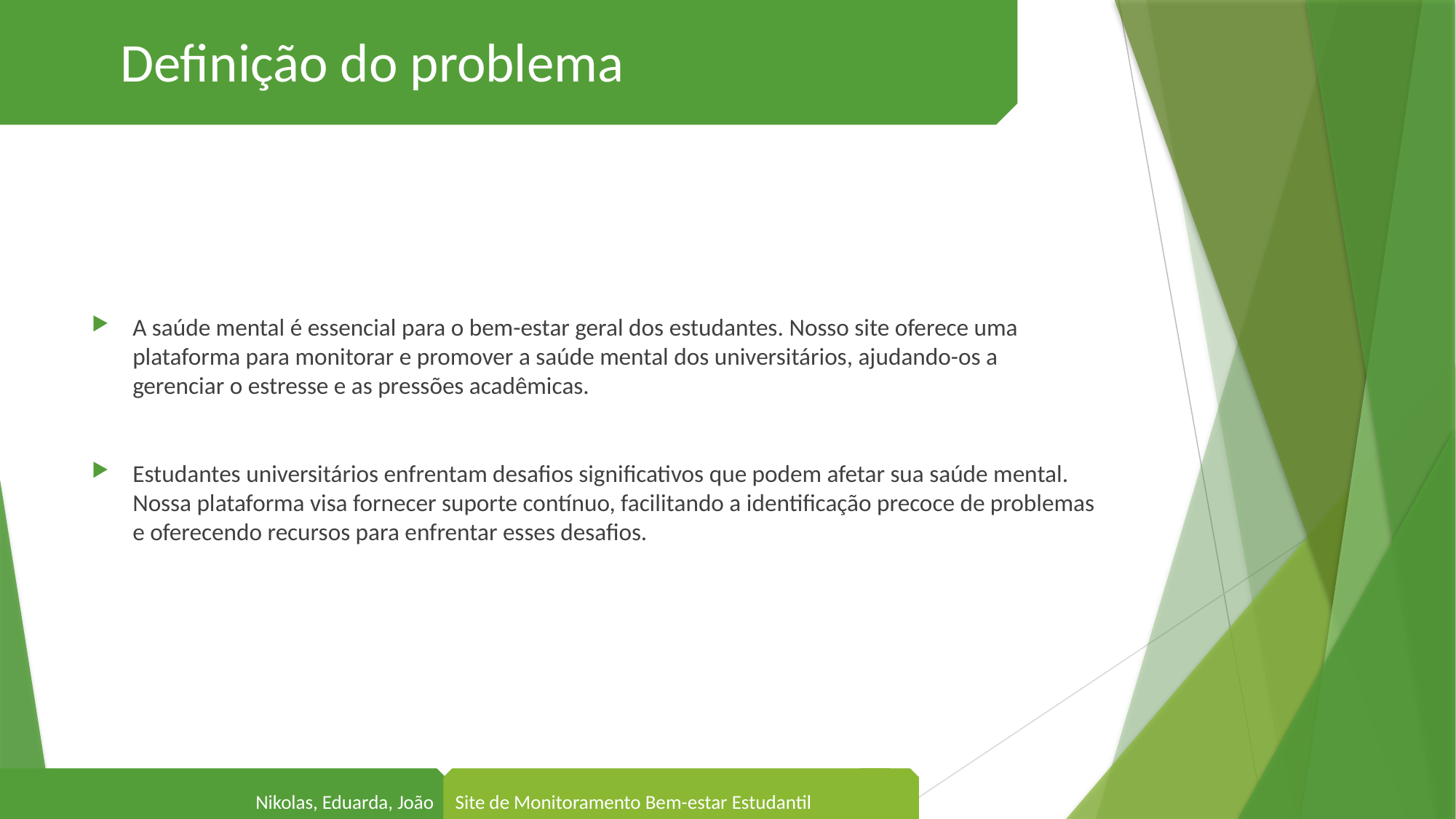

Definição do problema
#

A saúde mental é essencial para o bem-estar geral dos estudantes. Nosso site oferece uma plataforma para monitorar e promover a saúde mental dos universitários, ajudando-os a gerenciar o estresse e as pressões acadêmicas.

Estudantes universitários enfrentam desafios significativos que podem afetar sua saúde mental. Nossa plataforma visa fornecer suporte contínuo, facilitando a identificação precoce de problemas e oferecendo recursos para enfrentar esses desafios.

Site de Monitoramento Bem-estar Estudantil
Nikolas, Eduarda, João